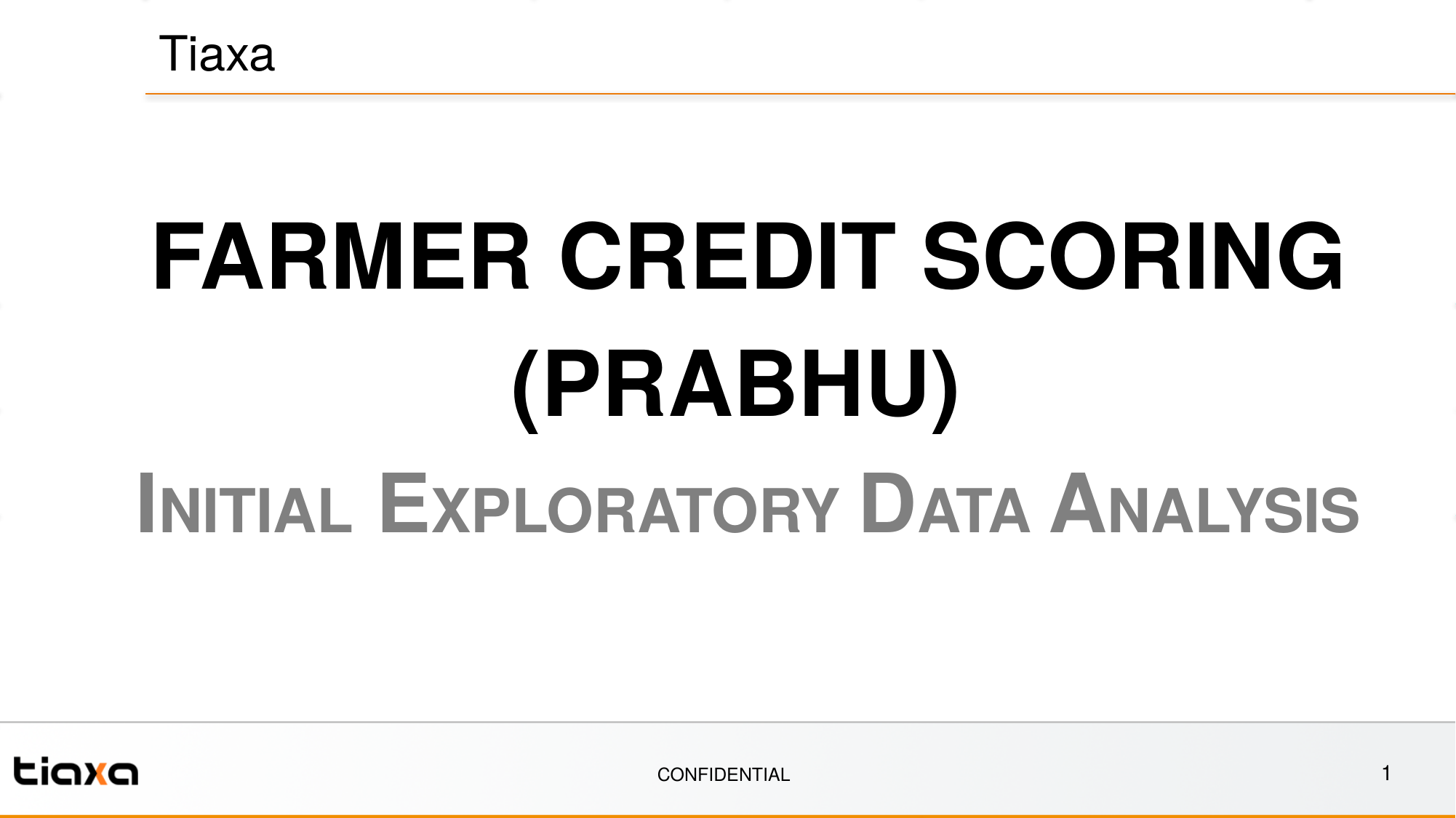

# Tiaxa

FARMER CREDIT SCORING
(PRABHU)
INITIAL EXPLORATORY DATA ANALYSIS